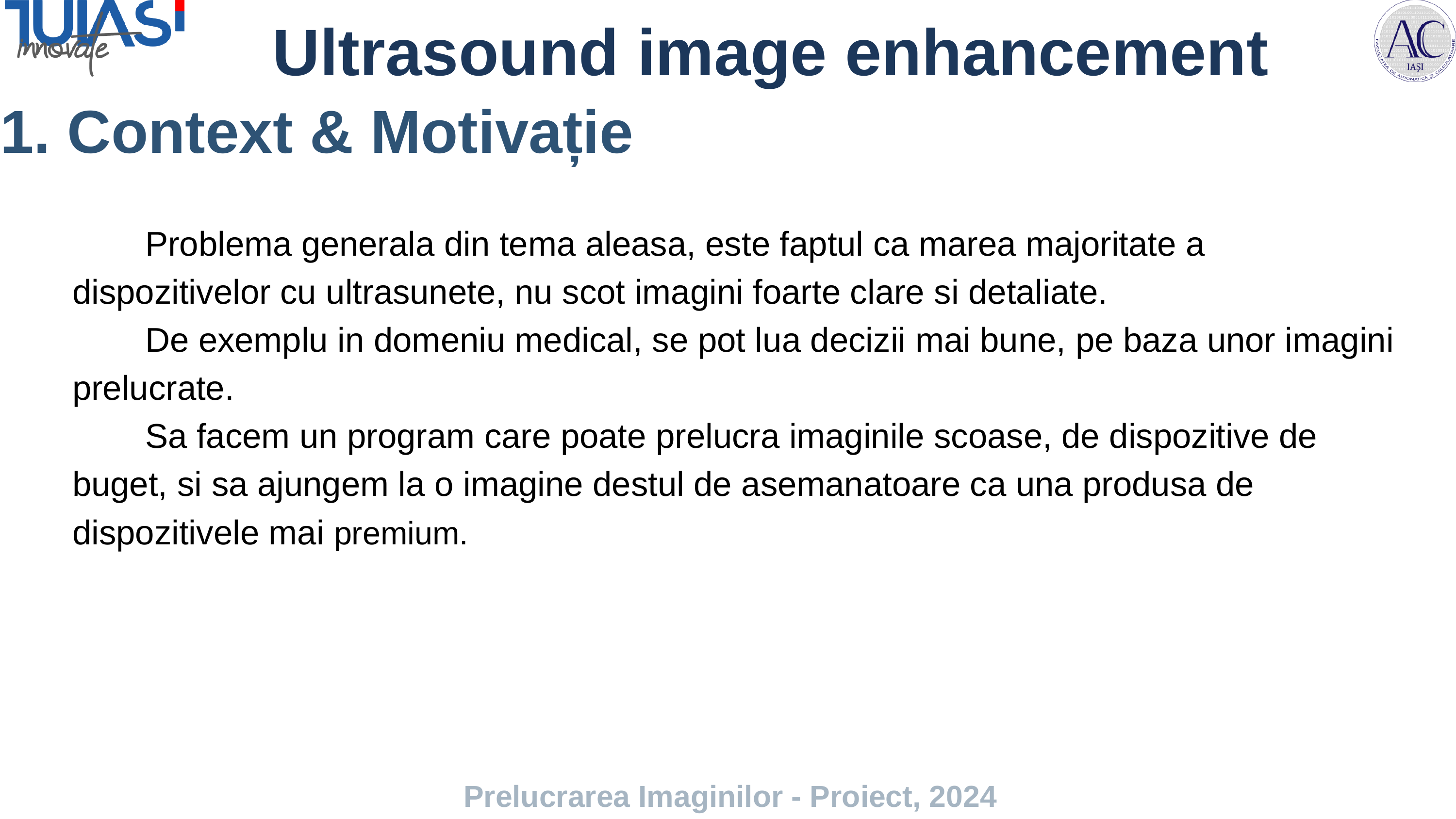

Ultrasound image enhancement
1. Context & Motivație
	Problema generala din tema aleasa, este faptul ca marea majoritate a dispozitivelor cu ultrasunete, nu scot imagini foarte clare si detaliate.
	De exemplu in domeniu medical, se pot lua decizii mai bune, pe baza unor imagini prelucrate.
	Sa facem un program care poate prelucra imaginile scoase, de dispozitive de buget, si sa ajungem la o imagine destul de asemanatoare ca una produsa de dispozitivele mai premium.
Prelucrarea Imaginilor - Proiect, 2024